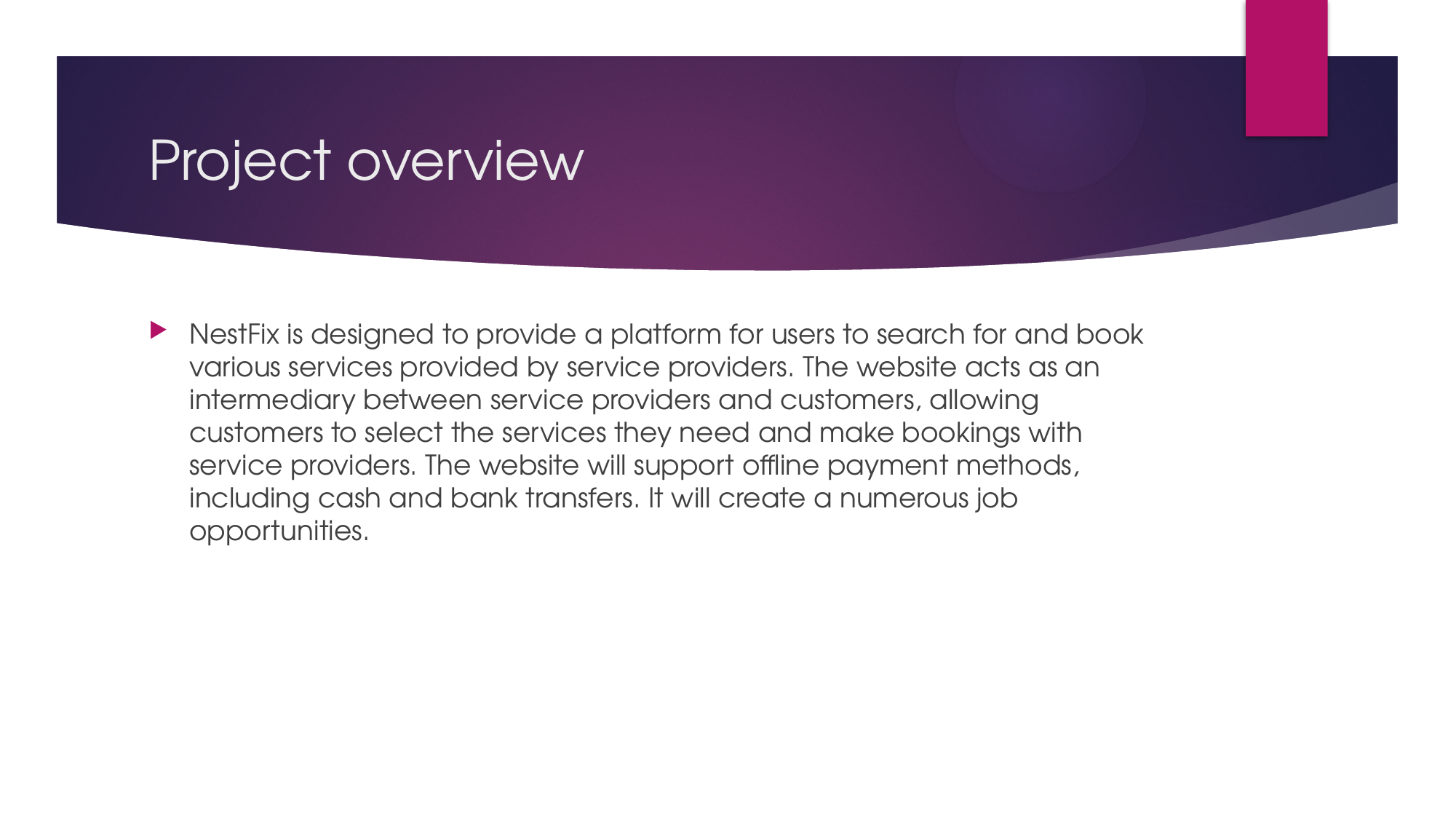

# Project overview
NestFix is designed to provide a platform for users to search for and book various services provided by service providers. The website acts as an intermediary between service providers and customers, allowing customers to select the services they need and make bookings with service providers. The website will support offline payment methods, including cash and bank transfers. It will create a numerous job opportunities.